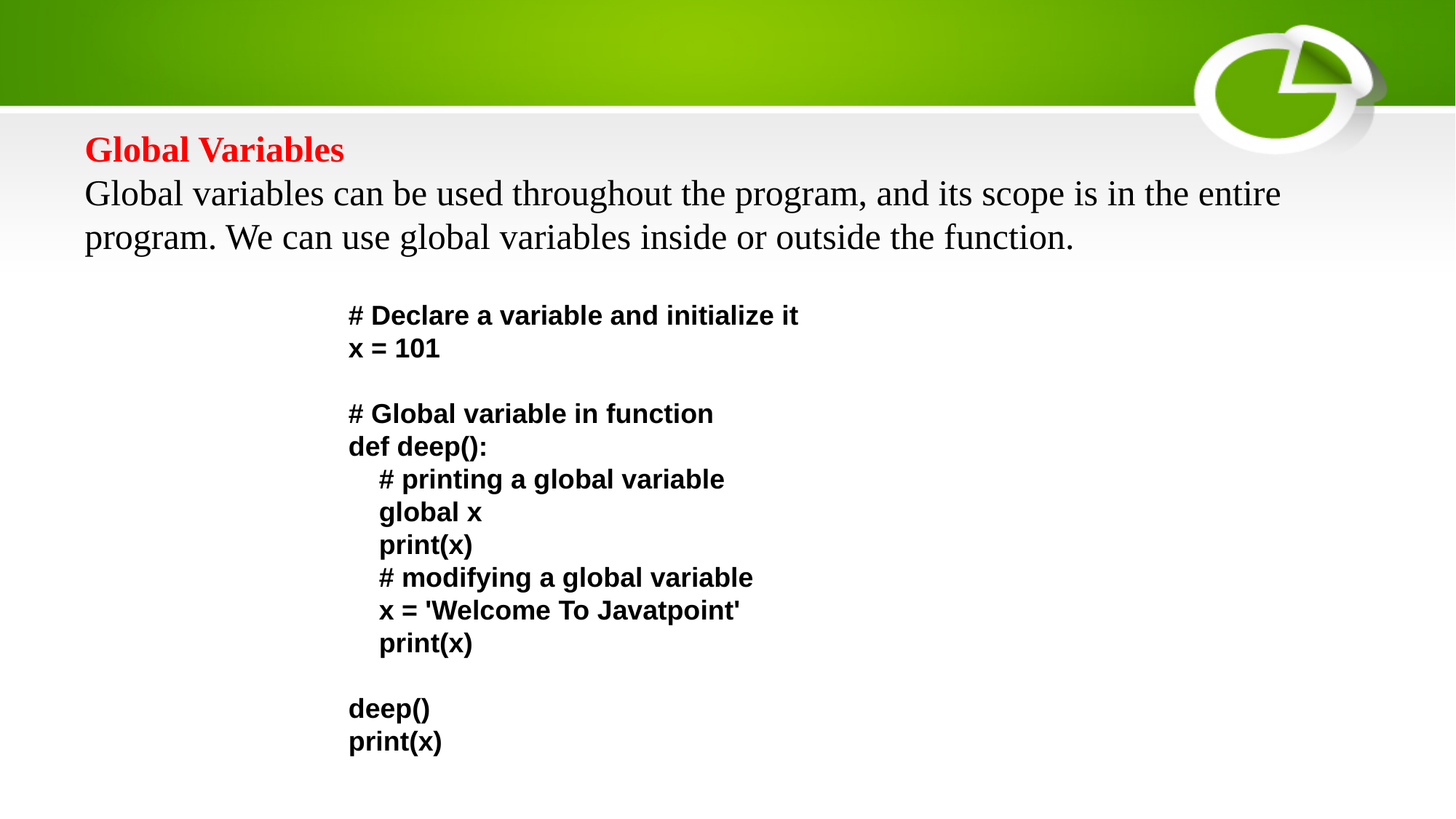

Global Variables
Global variables can be used throughout the program, and its scope is in the entire program. We can use global variables inside or outside the function.
# Declare a variable and initialize it
x = 101

# Global variable in function
def deep():
    # printing a global variable
    global x
    print(x)
    # modifying a global variable
    x = 'Welcome To Javatpoint'
    print(x)

deep()
print(x)